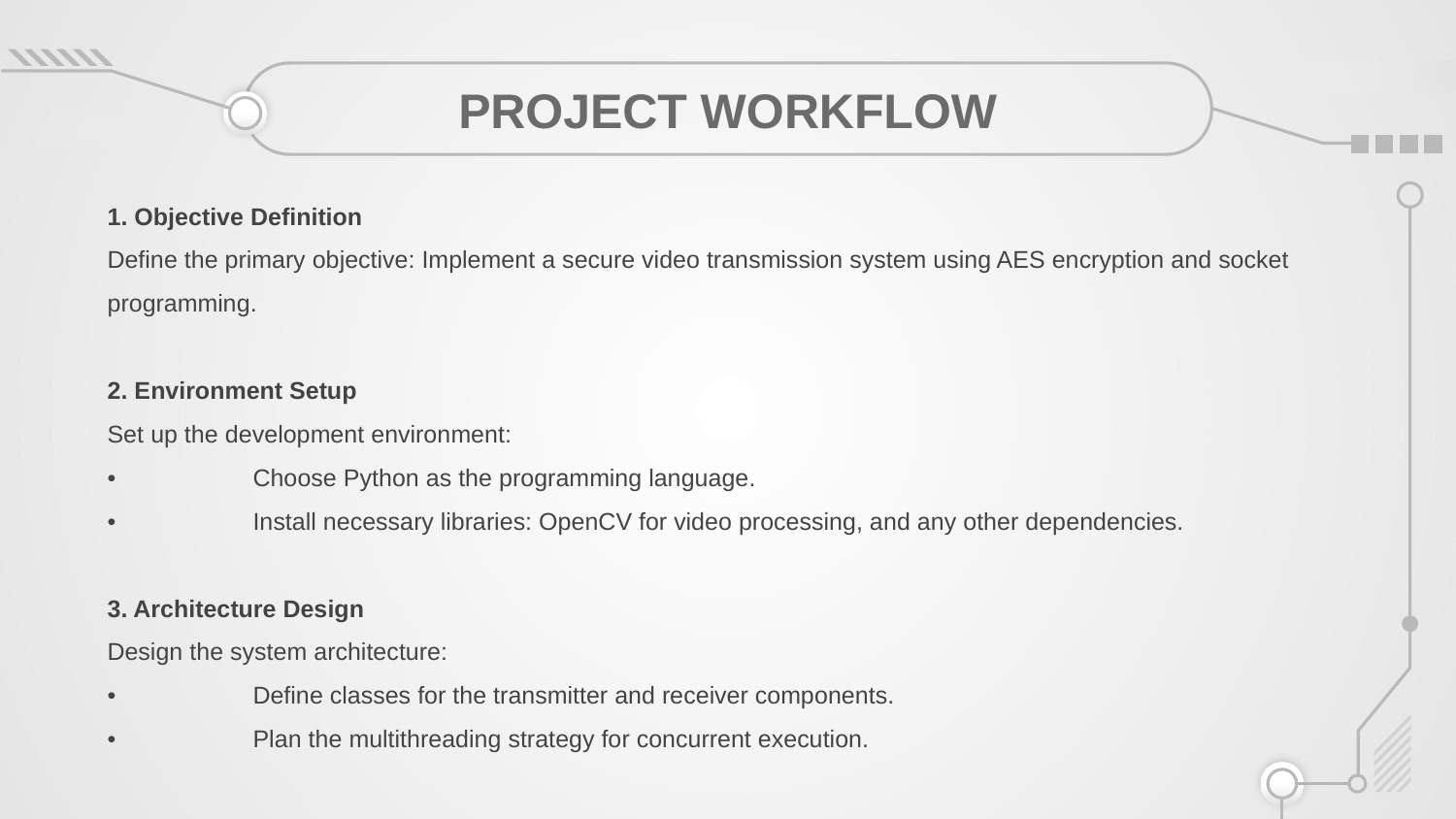

# PROJECT WORKFLOW

1. Objective Definition
Define the primary objective: Implement a secure video transmission system using AES encryption and socket programming.

2. Environment Setup
Set up the development environment:
•	Choose Python as the programming language.
•	Install necessary libraries: OpenCV for video processing, and any other dependencies.

3. Architecture Design
Design the system architecture:
•	Define classes for the transmitter and receiver components.
•	Plan the multithreading strategy for concurrent execution.